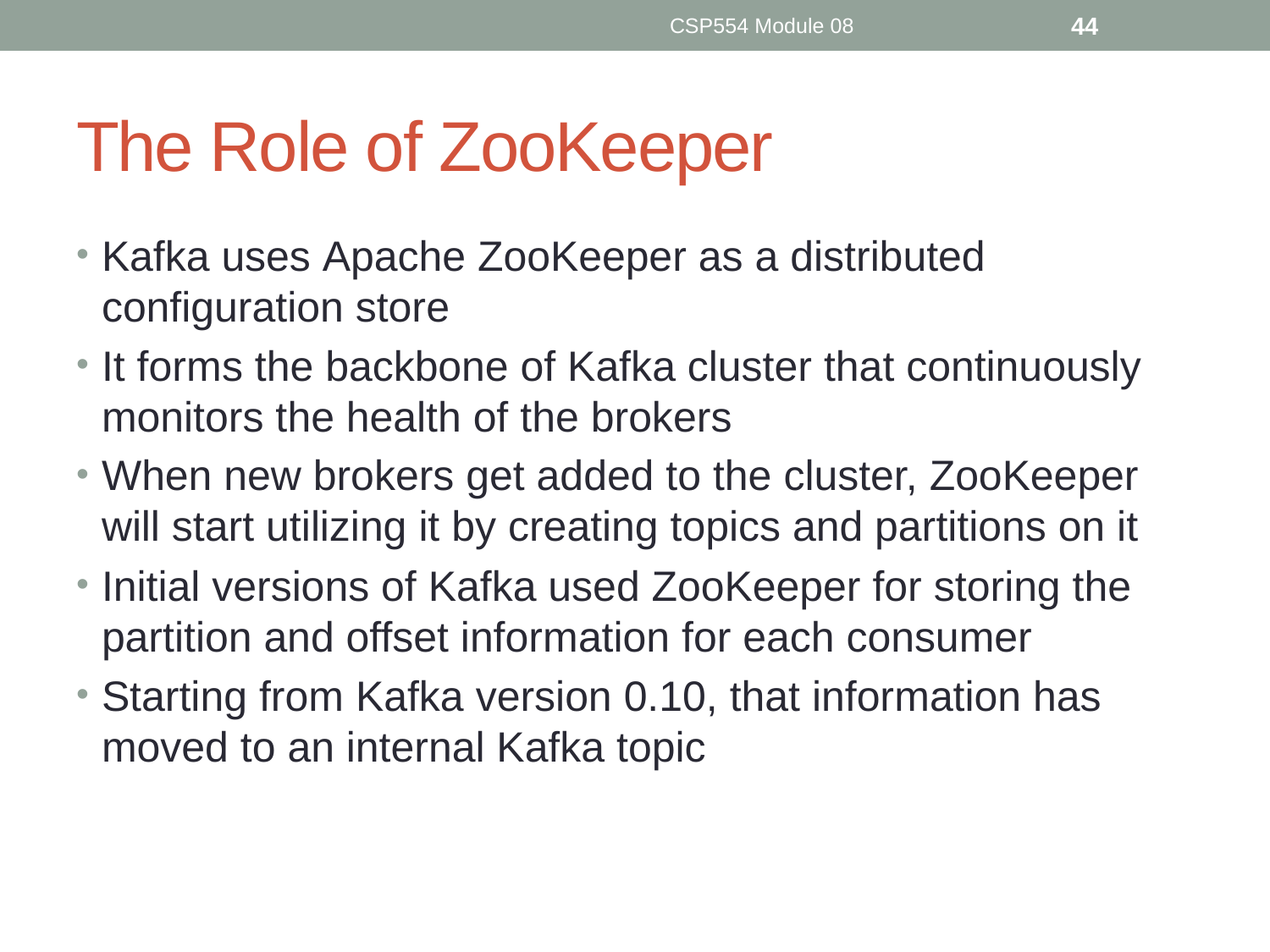

CSP554 Module 08
44
# The Role of ZooKeeper
Kafka uses Apache ZooKeeper as a distributed configuration store
It forms the backbone of Kafka cluster that continuously monitors the health of the brokers
When new brokers get added to the cluster, ZooKeeper will start utilizing it by creating topics and partitions on it
Initial versions of Kafka used ZooKeeper for storing the partition and offset information for each consumer
Starting from Kafka version 0.10, that information has moved to an internal Kafka topic